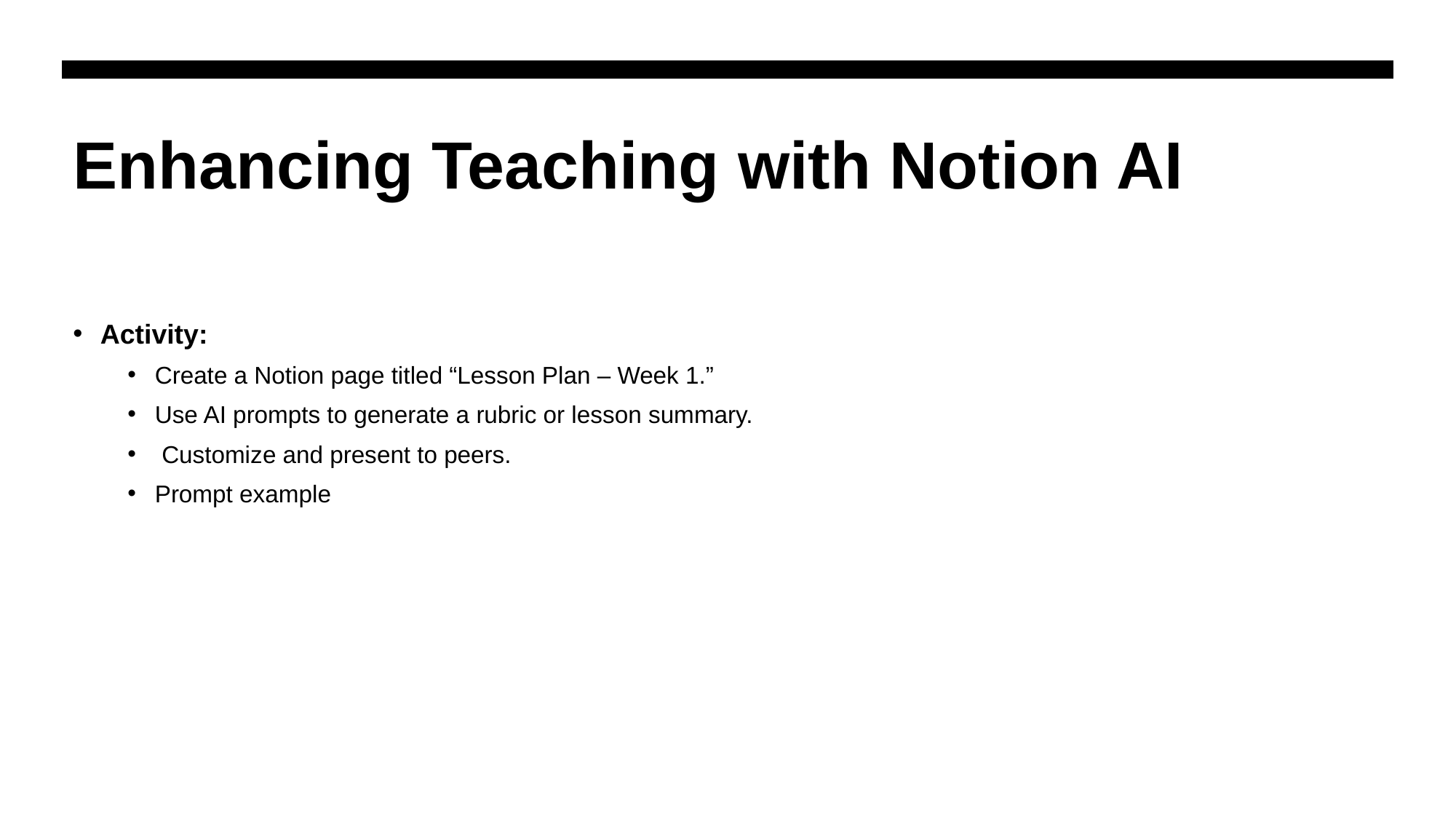

# Enhancing Teaching with Notion AI
Activity:
Create a Notion page titled “Lesson Plan – Week 1.”
Use AI prompts to generate a rubric or lesson summary.
 Customize and present to peers.
Prompt example